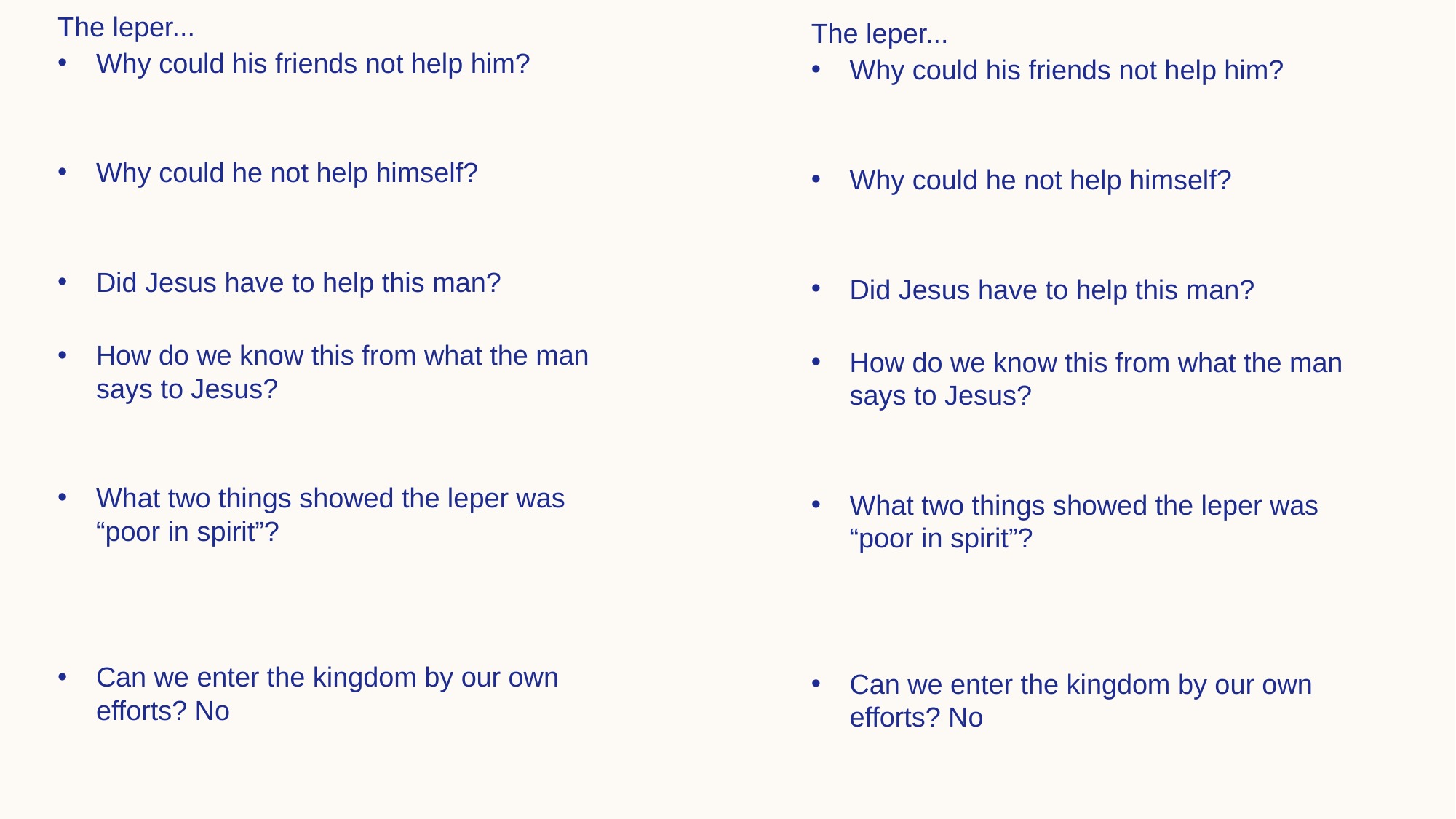

The leper...
Why could his friends not help him?

Why could he not help himself?

Did Jesus have to help this man?

How do we know this from what the man says to Jesus?

What two things showed the leper was “poor in spirit”?

Can we enter the kingdom by our own efforts? No

The leper...
Why could his friends not help him?

Why could he not help himself?

Did Jesus have to help this man?

How do we know this from what the man says to Jesus?

What two things showed the leper was “poor in spirit”?

Can we enter the kingdom by our own efforts? No